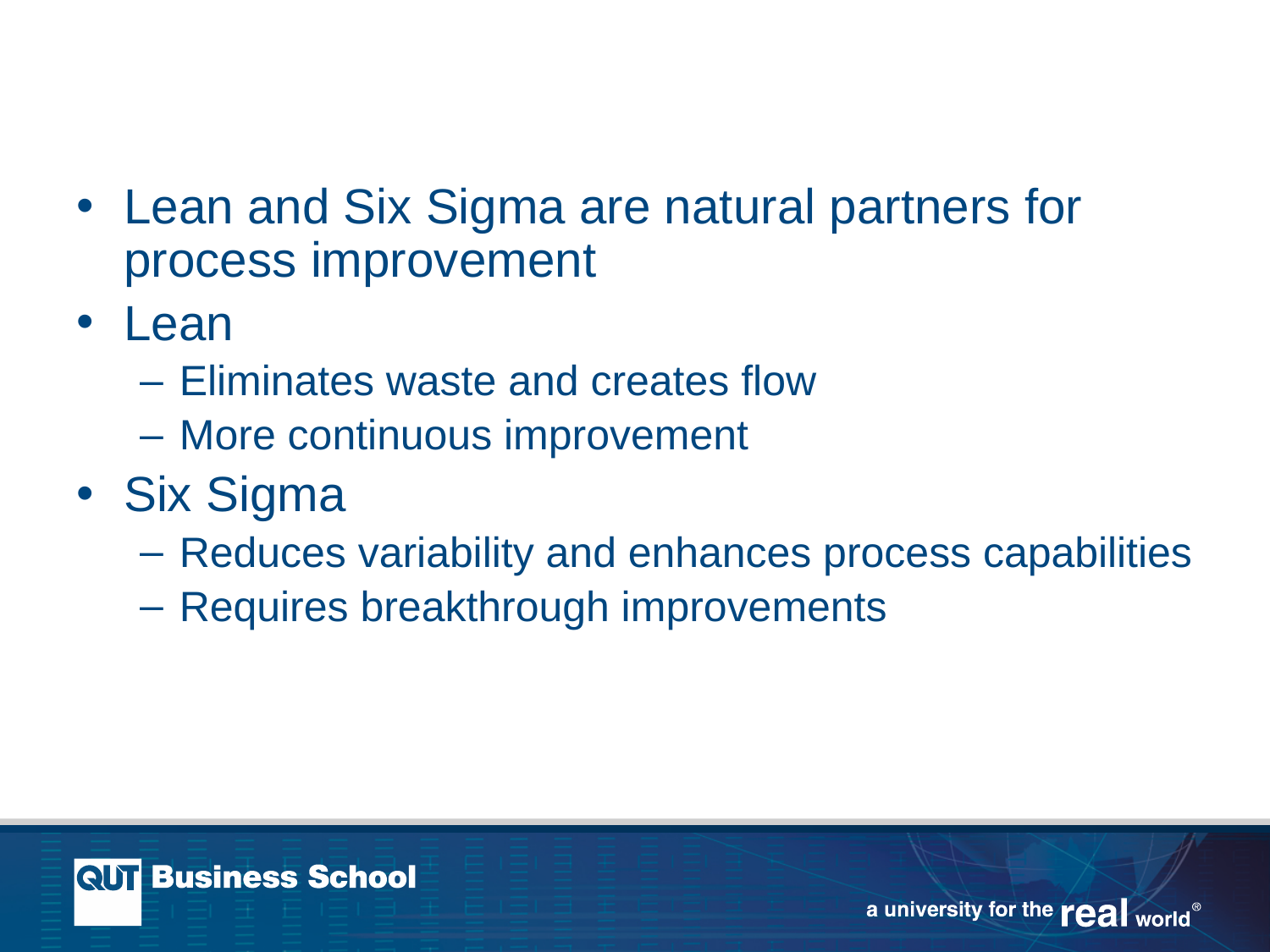

Lean and Six Sigma are natural partners for process improvement
Lean
Eliminates waste and creates flow
More continuous improvement
Six Sigma
Reduces variability and enhances process capabilities
Requires breakthrough improvements